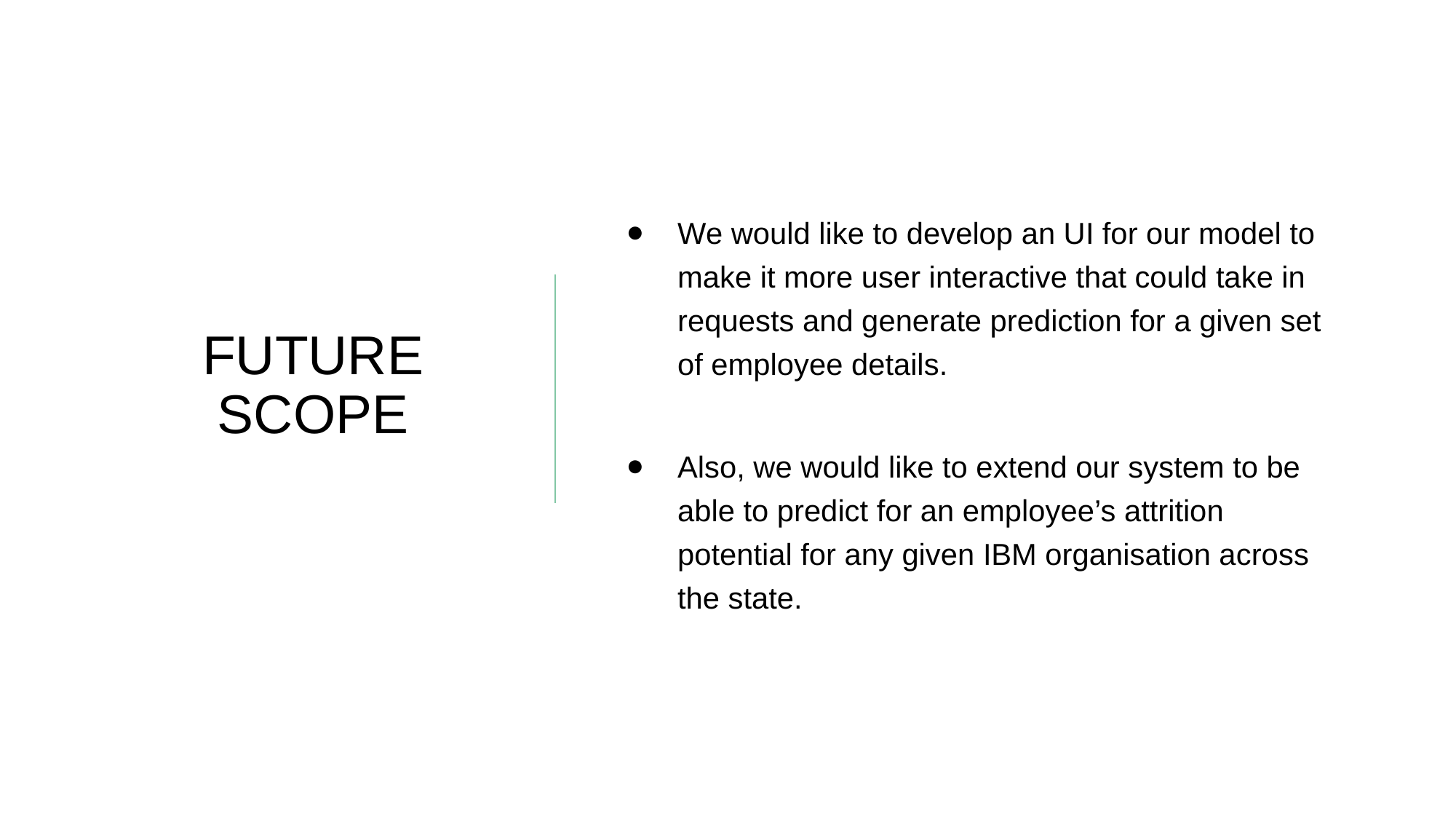

FUTURE SCOPE

We would like to develop an UI for our model to make it more user interactive that could take in requests and generate prediction for a given set of employee details.

Also, we would like to extend our system to be able to predict for an employee’s attrition potential for any given IBM organisation across the state.